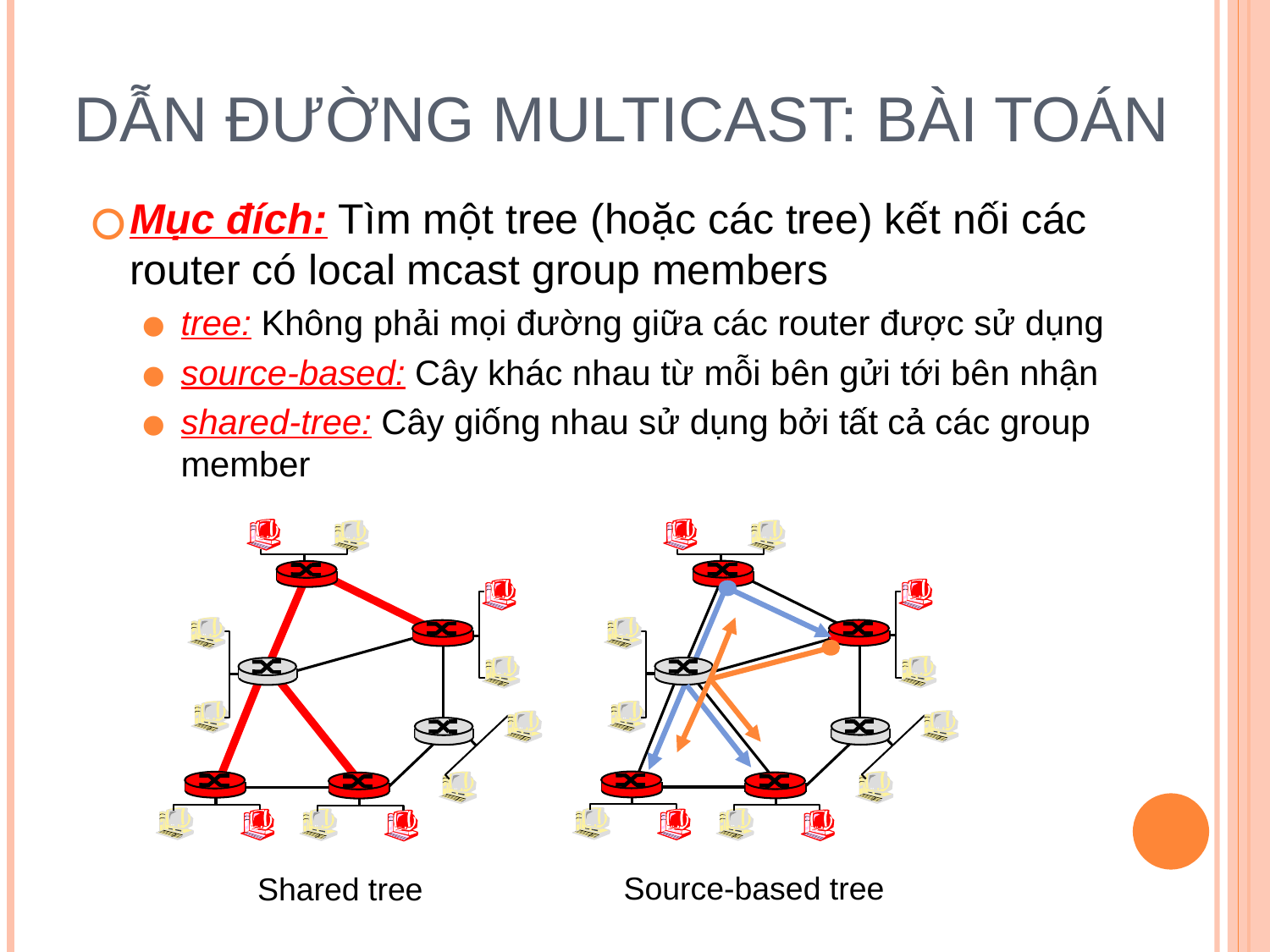

# Dẫn đường Multicast: Bài toán
Mục đích: Tìm một tree (hoặc các tree) kết nối các router có local mcast group members
tree: Không phải mọi đường giữa các router được sử dụng
source-based: Cây khác nhau từ mỗi bên gửi tới bên nhận
shared-tree: Cây giống nhau sử dụng bởi tất cả các group member

Source-based tree

Shared tree